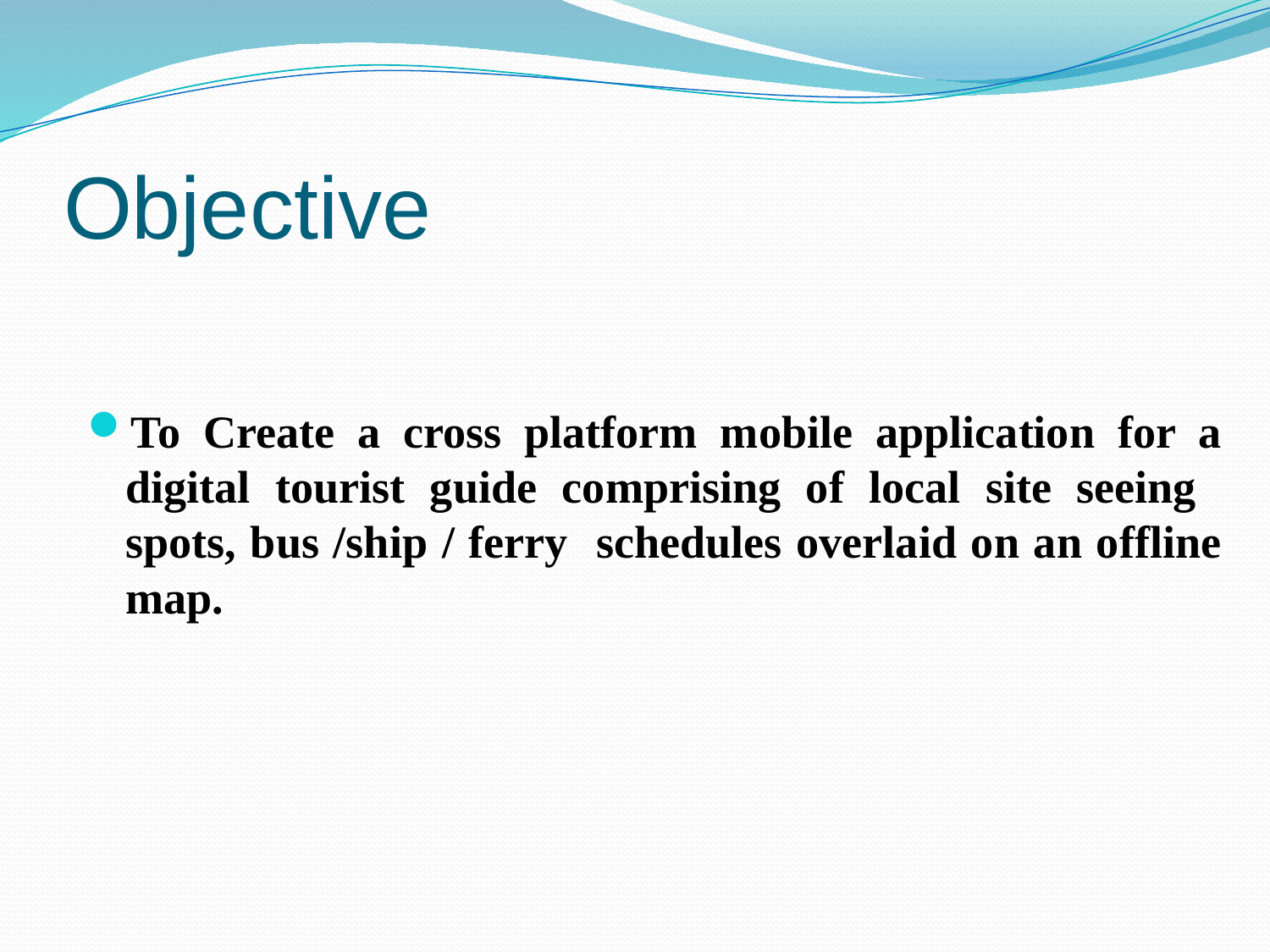

# Objective
To Create a cross platform mobile application for a digital tourist guide comprising of local site seeing  spots, bus /ship / ferry  schedules overlaid on an offline map.